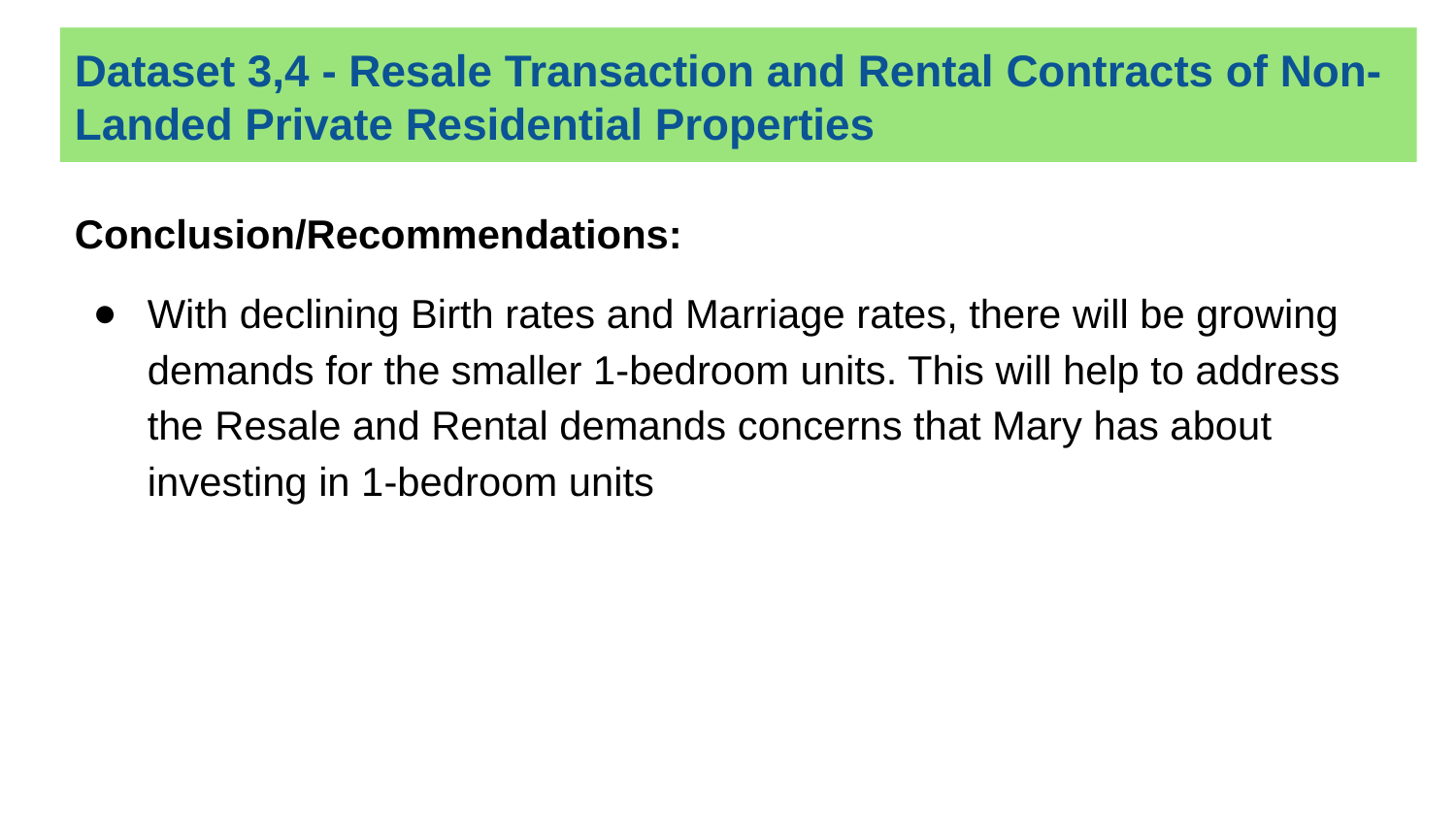

# Dataset 3,4 - Resale Transaction and Rental Contracts of Non-Landed Private Residential Properties
Conclusion/Recommendations:
With declining Birth rates and Marriage rates, there will be growing demands for the smaller 1-bedroom units. This will help to address the Resale and Rental demands concerns that Mary has about investing in 1-bedroom units